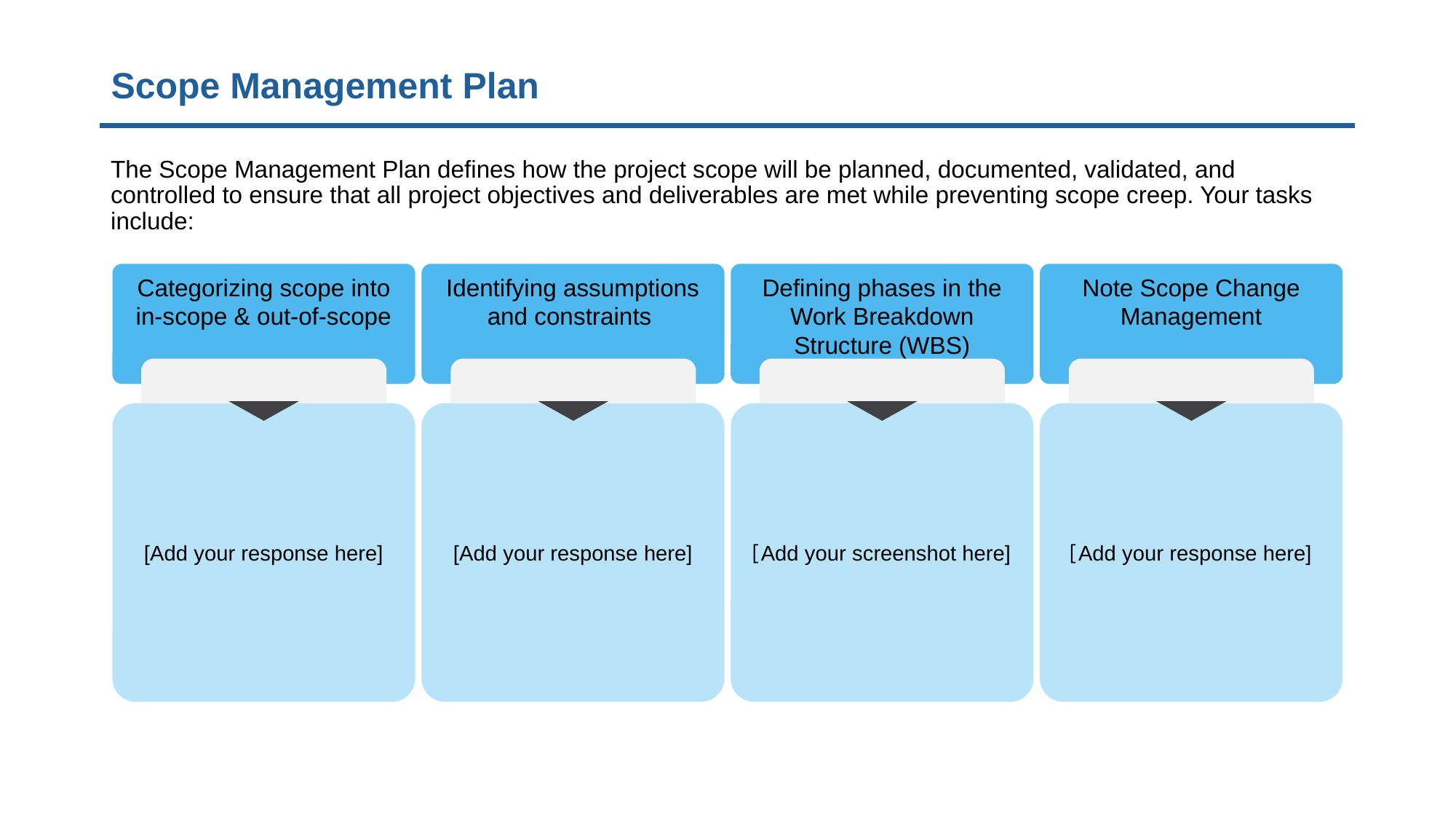

Scope Management Plan
The Scope Management Plan defines how the project scope will be planned, documented, validated, and controlled to ensure that all project objectives and deliverables are met while preventing scope creep. Your tasks include:
Categorizing scope into in-scope & out-of-scope
Identifying assumptions and constraints
Defining phases in the Work Breakdown Structure (WBS)
Note Scope Change Management

[Add your response here]
[Add your response here]
[Add your screenshot here]
[Add your response here]